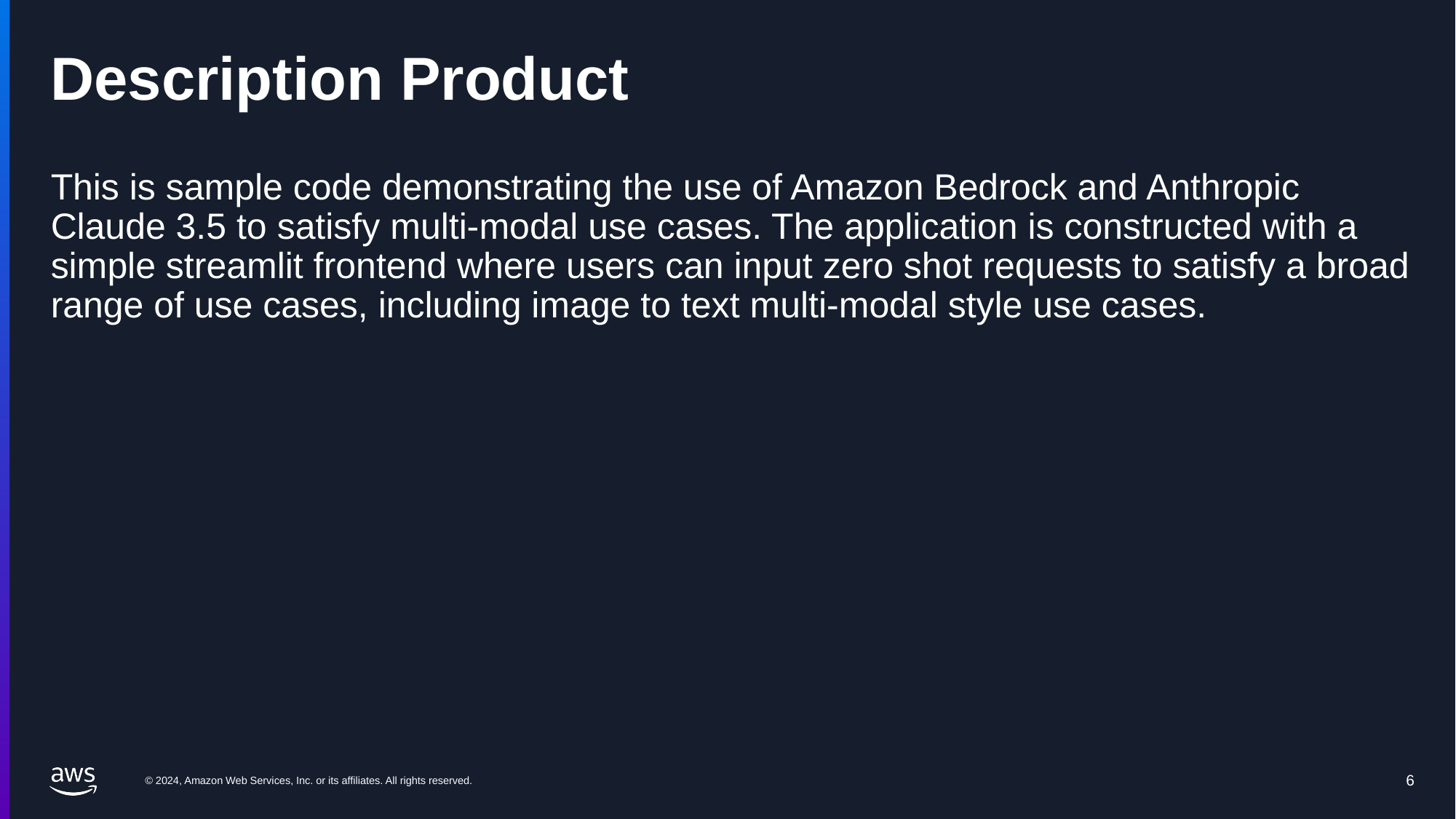

# Description Product
This is sample code demonstrating the use of Amazon Bedrock and Anthropic Claude 3.5 to satisfy multi-modal use cases. The application is constructed with a simple streamlit frontend where users can input zero shot requests to satisfy a broad range of use cases, including image to text multi-modal style use cases.
6